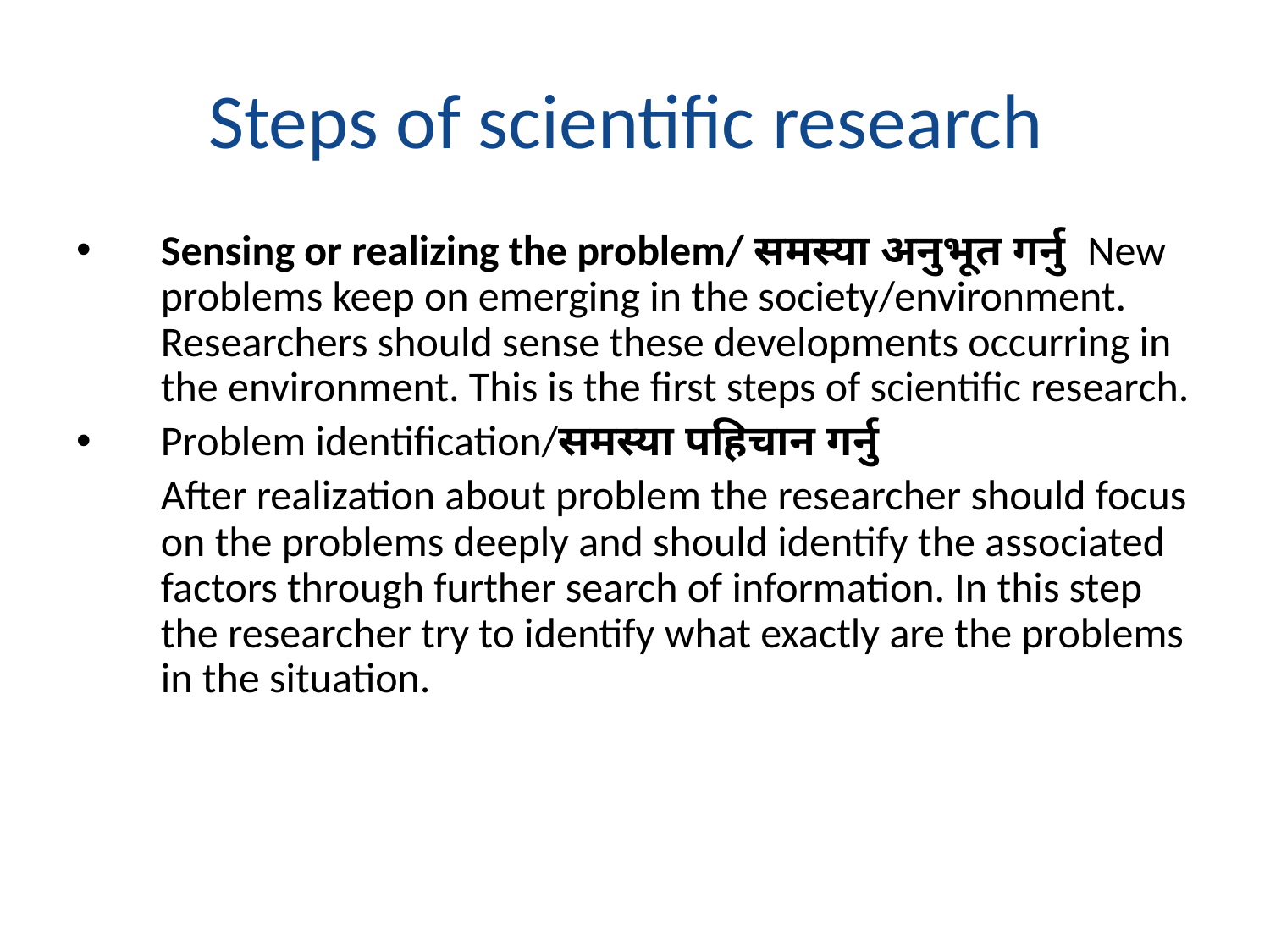

# Steps of scientific research
Sensing or realizing the problem/ समस्या अनुभूत गर्नु  New problems keep on emerging in the society/environment. Researchers should sense these developments occurring in the environment. This is the first steps of scientific research.
Problem identification/समस्या पहिचान गर्नु
	After realization about problem the researcher should focus on the problems deeply and should identify the associated factors through further search of information. In this step the researcher try to identify what exactly are the problems in the situation.